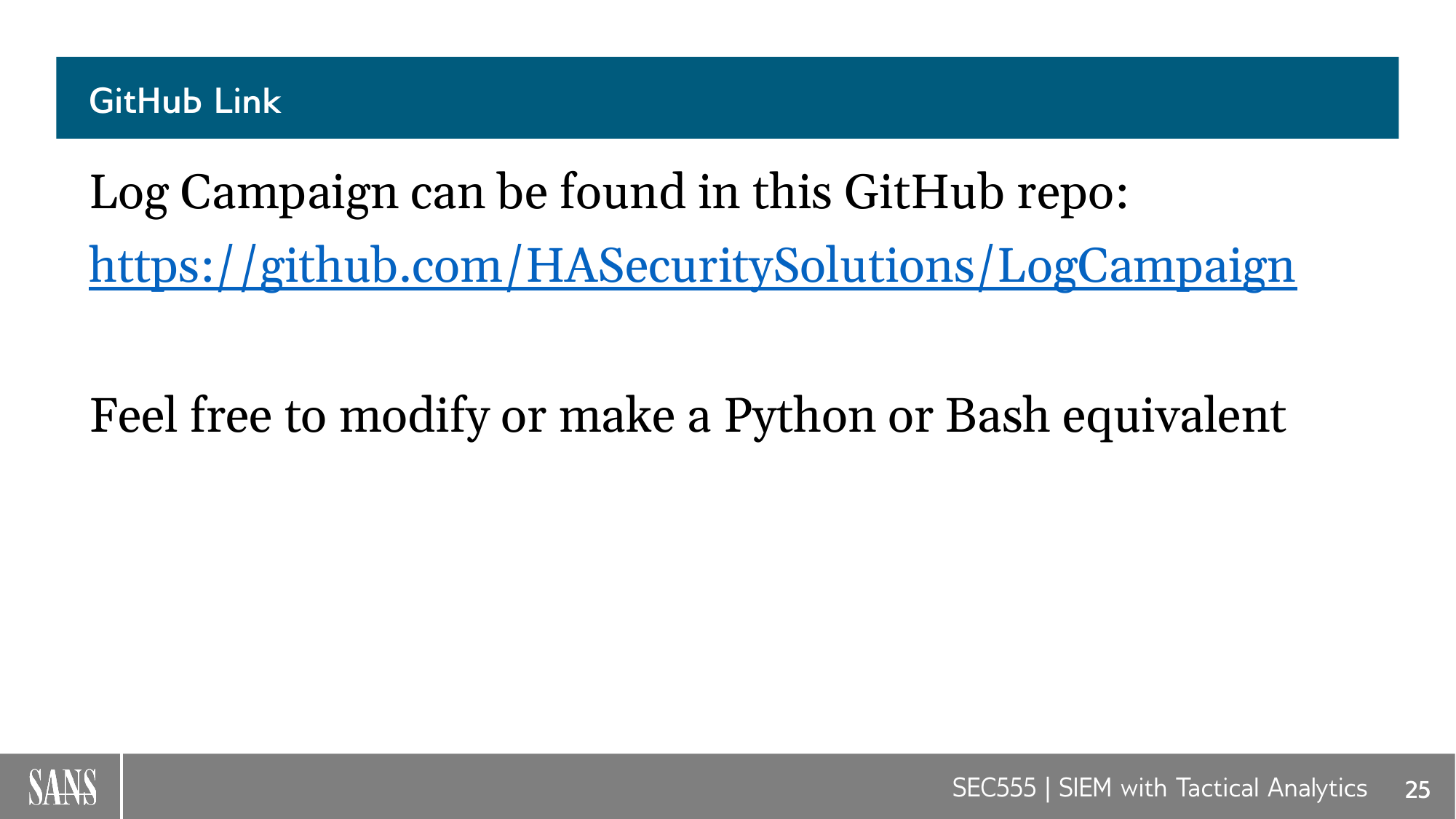

# GitHub Link
Log Campaign can be found in this GitHub repo:
https://github.com/HASecuritySolutions/LogCampaign

Feel free to modify or make a Python or Bash equivalent